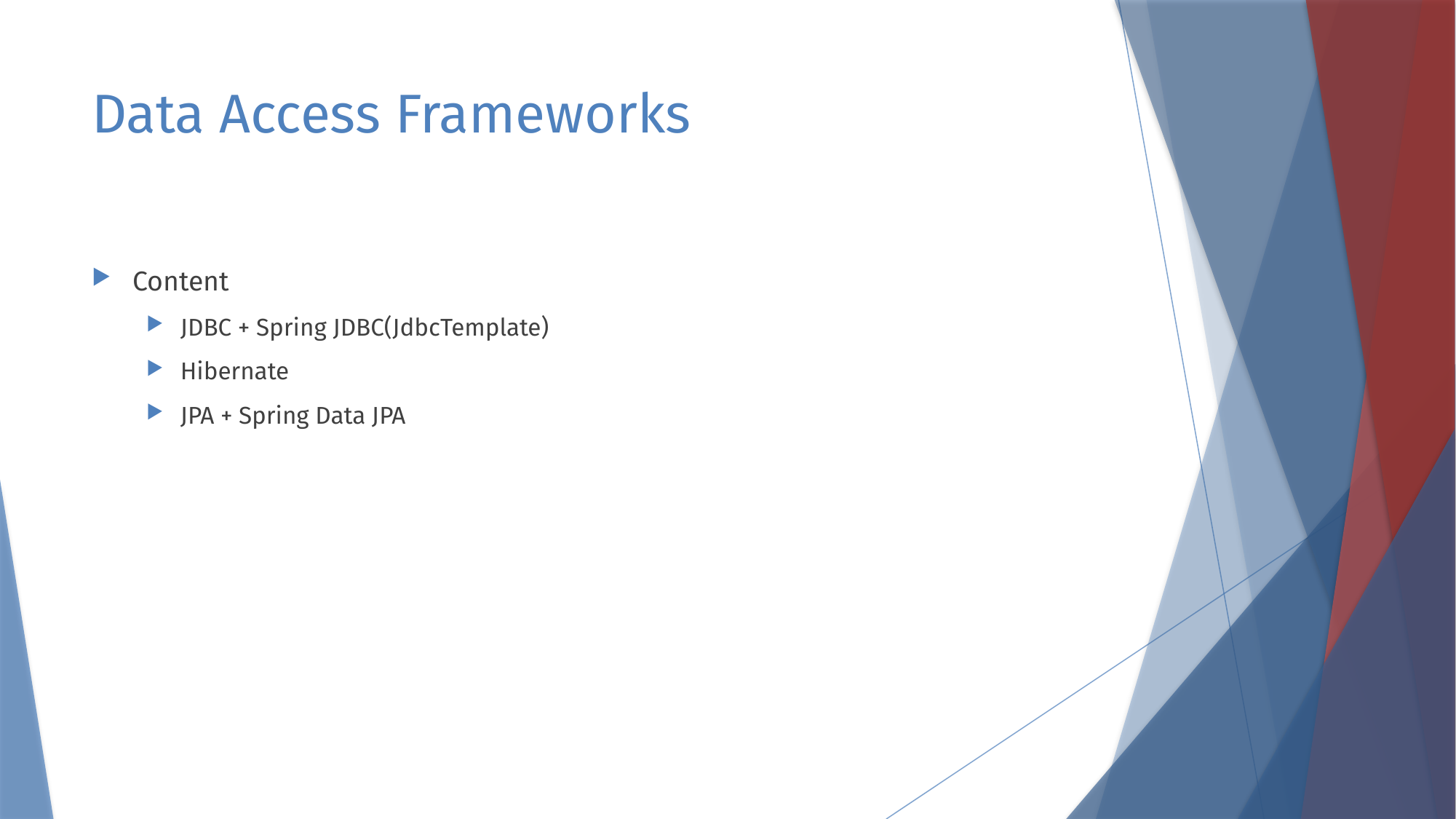

# Data Access Frameworks
Content
JDBC + Spring JDBC(JdbcTemplate)
Hibernate
JPA + Spring Data JPA